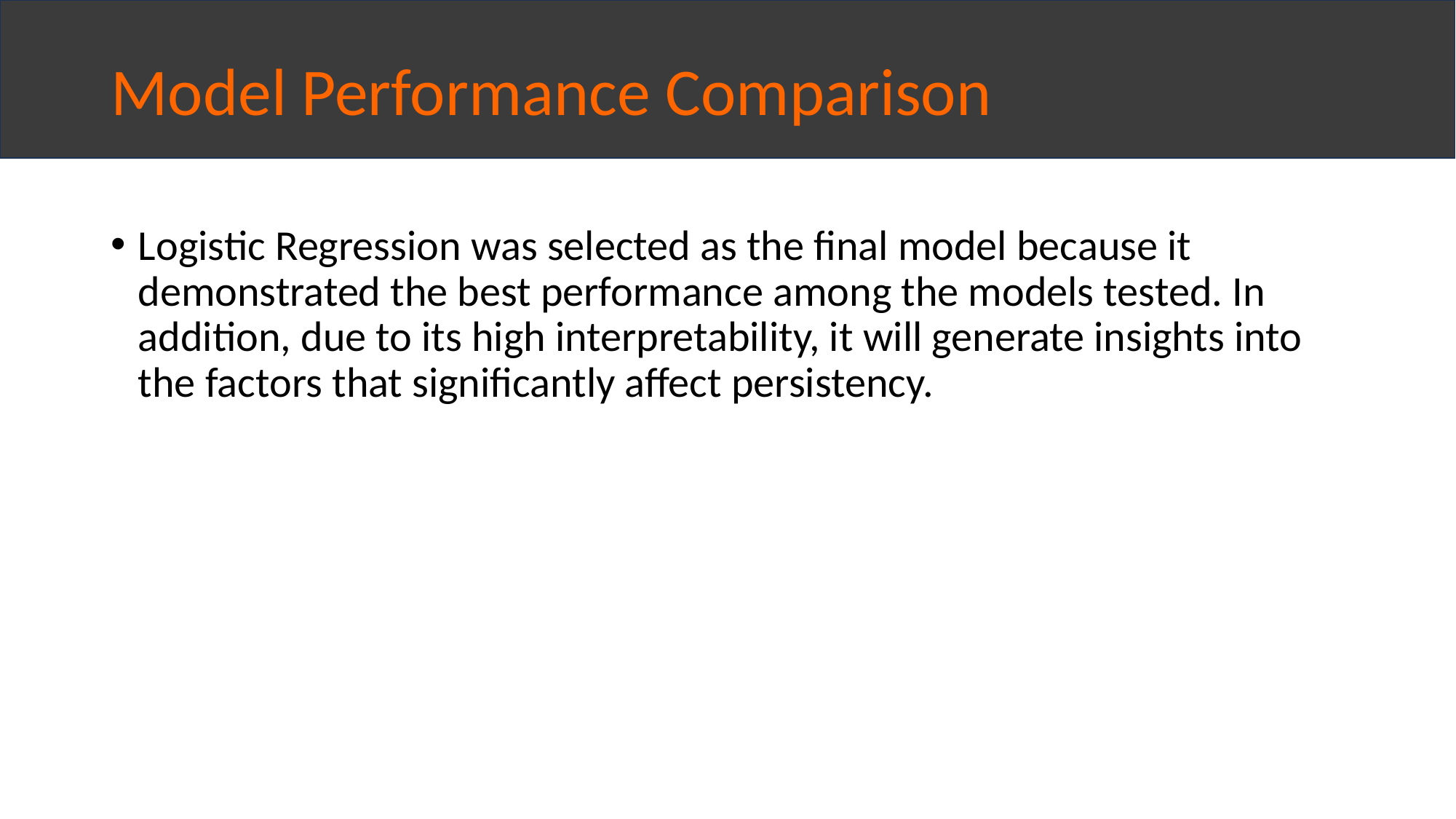

# Model Performance Comparison
Logistic Regression was selected as the final model because it demonstrated the best performance among the models tested. In addition, due to its high interpretability, it will generate insights into the factors that significantly affect persistency.